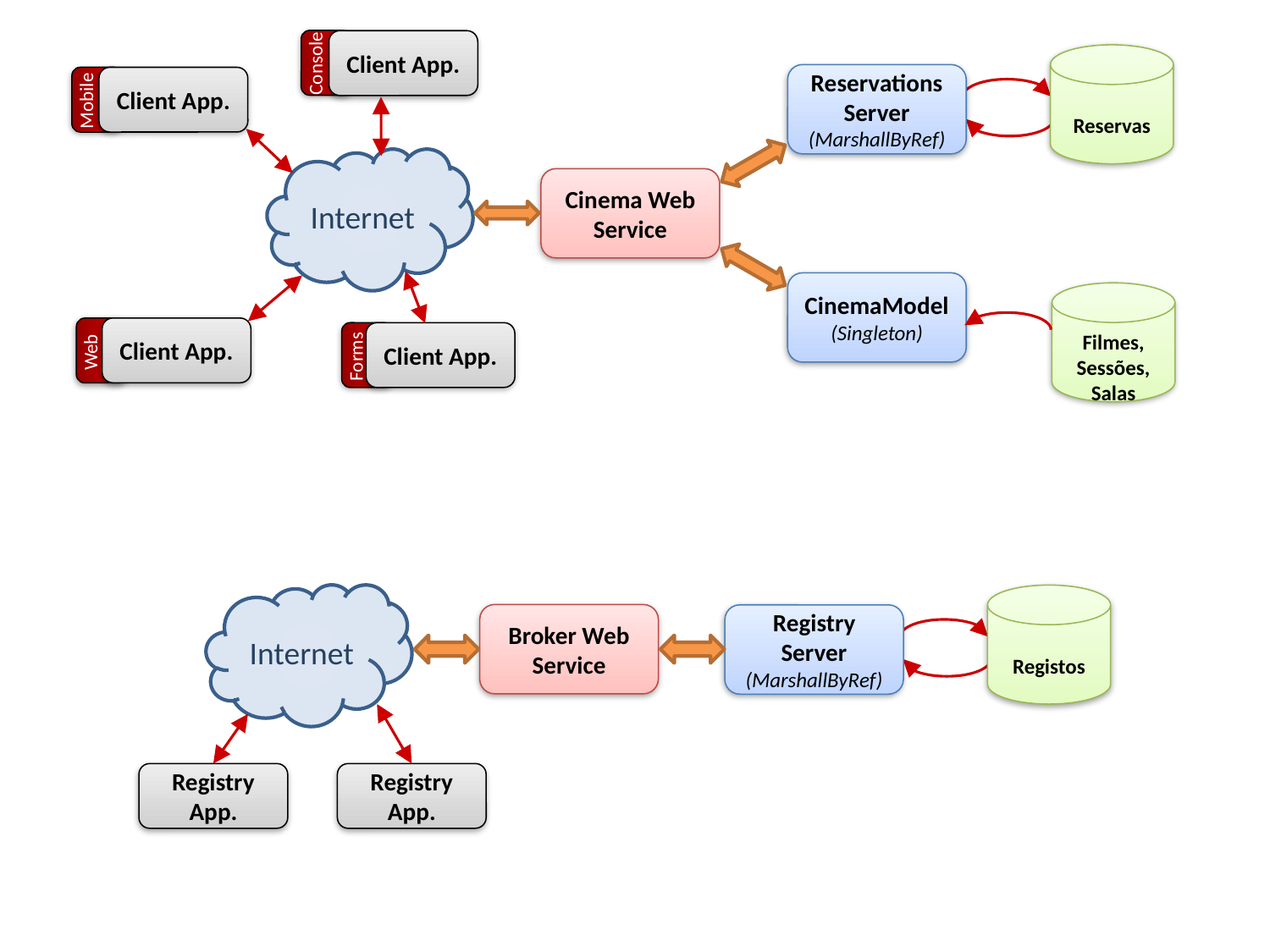

Client App.
Console
Reservas

Client App.
Mobile
Reservations Server
(MarshallByRef)

Internet

Cinema Web Service

CinemaModel
(Singleton)
Filmes, Sessões, Salas

Client App.

Web

Client App.
Forms
Internet
Registos
Broker Web Service
Registry Server
(MarshallByRef)

Registry App.
Registry App.